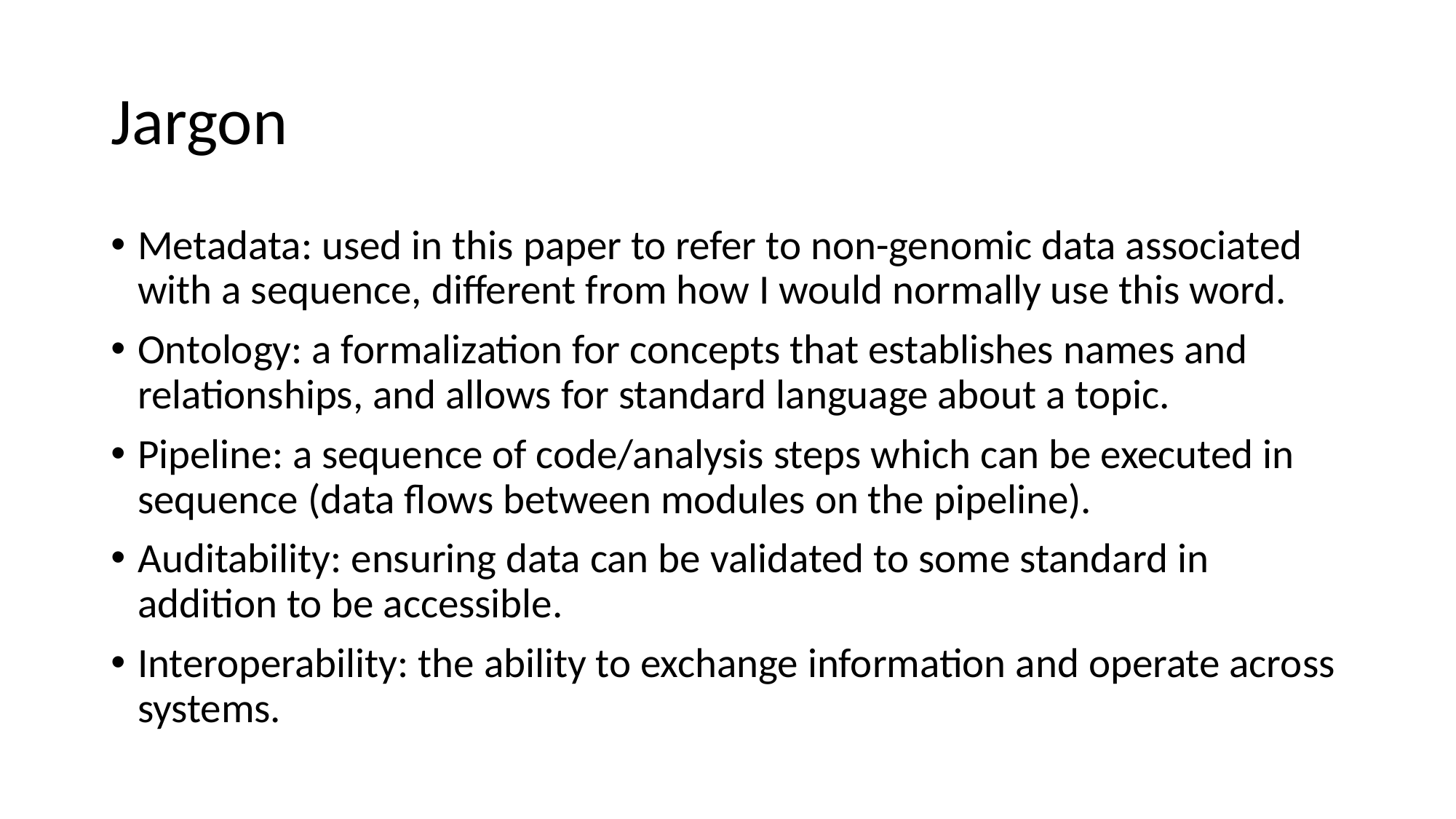

# Jargon
Metadata: used in this paper to refer to non-genomic data associated with a sequence, different from how I would normally use this word.
Ontology: a formalization for concepts that establishes names and relationships, and allows for standard language about a topic.
Pipeline: a sequence of code/analysis steps which can be executed in sequence (data flows between modules on the pipeline).
Auditability: ensuring data can be validated to some standard in addition to be accessible.
Interoperability: the ability to exchange information and operate across systems.